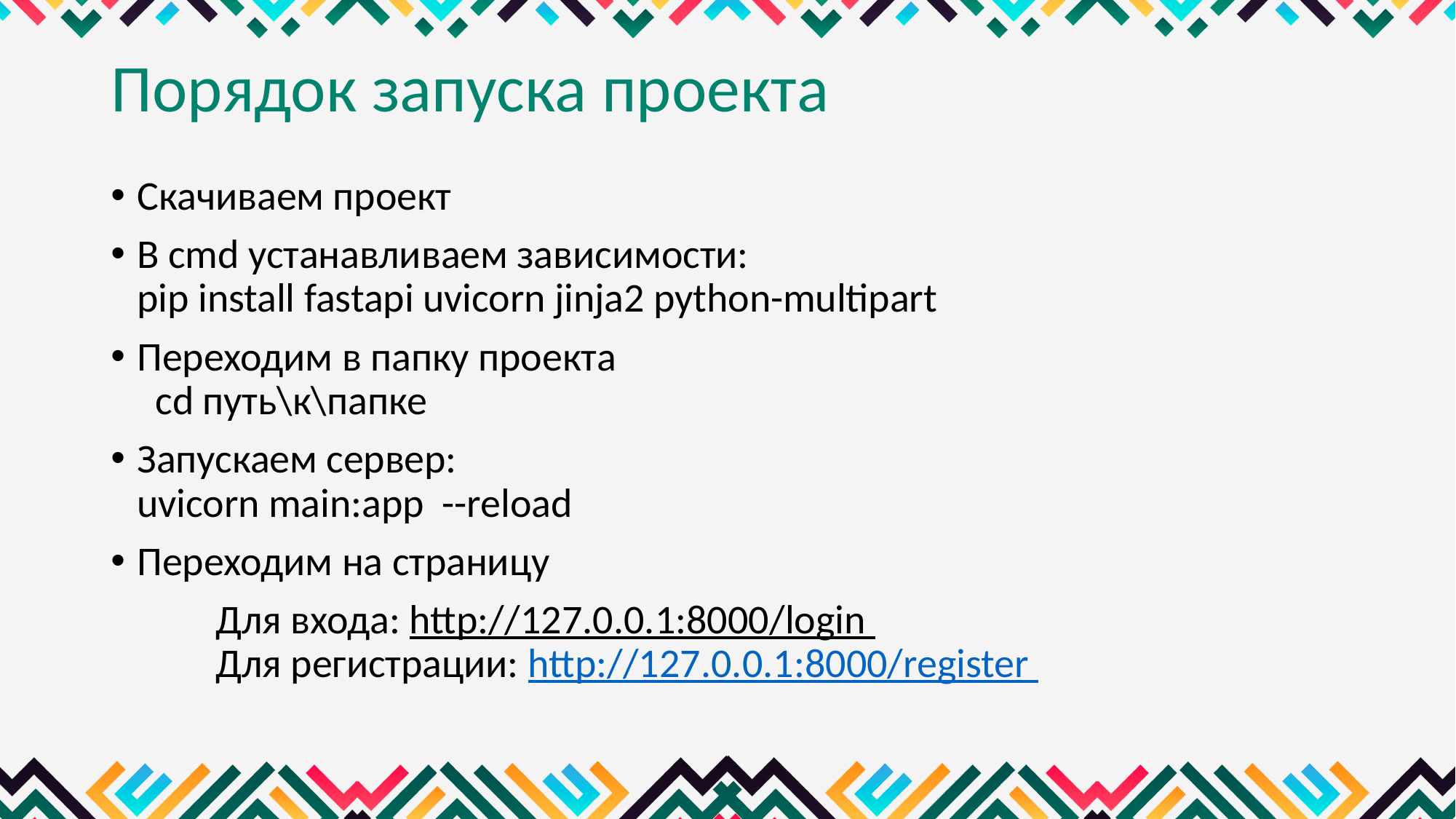

# Порядок запуска проекта
Скачиваем проект
В сmd устанавливаем зависимости:
pip install fastapi uvicorn jinja2 python-multipart
Переходим в папку проекта
  cd путь\к\папке
Запускаем сервер:
uvicorn main:app  --reload
Переходим на страницу
	Для входа: http://127.0.0.1:8000/login
	Для регистрации: http://127.0.0.1:8000/register